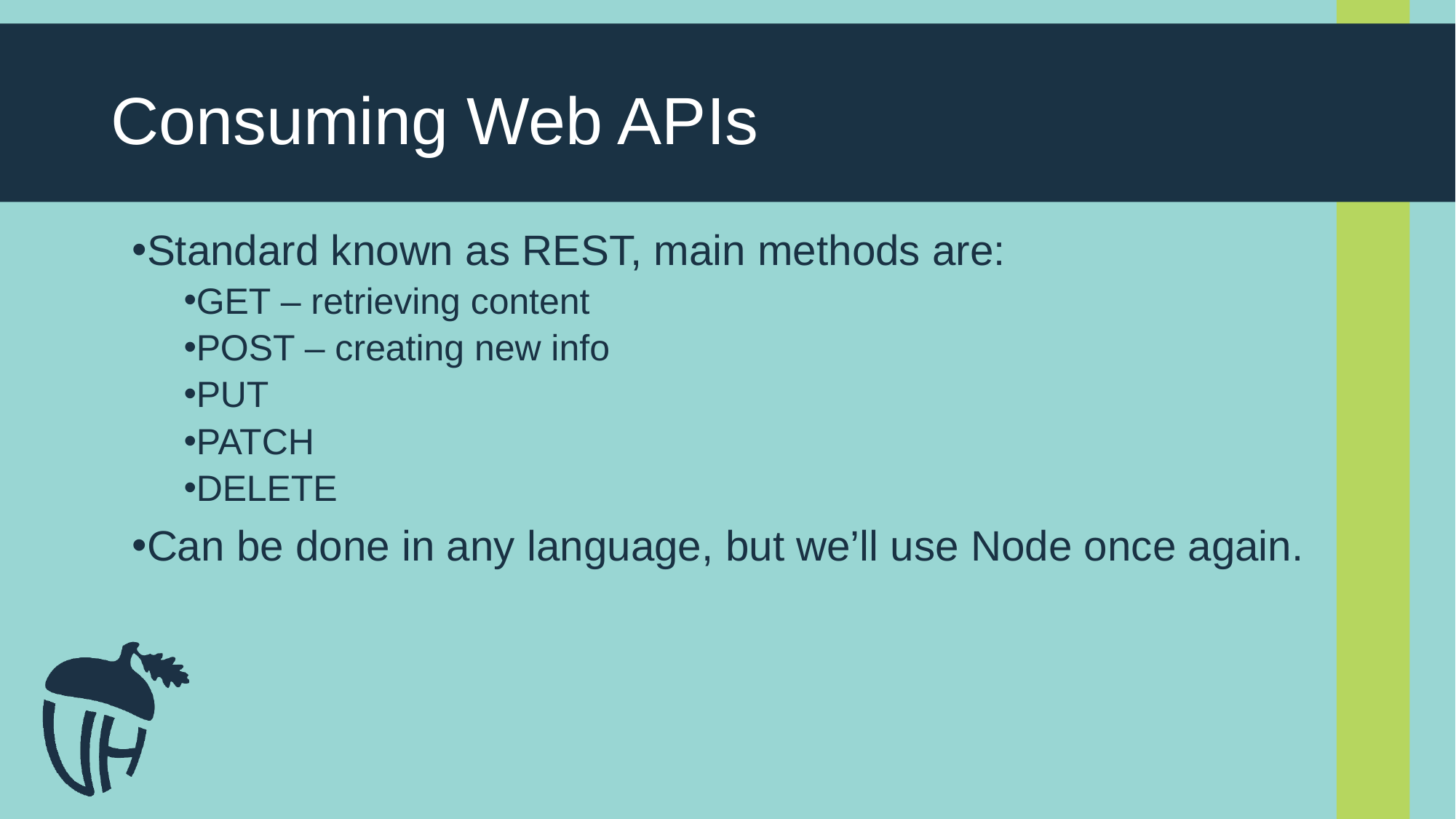

# Consuming Web APIs
Standard known as REST, main methods are:
GET – retrieving content
POST – creating new info
PUT
PATCH
DELETE
Can be done in any language, but we’ll use Node once again.